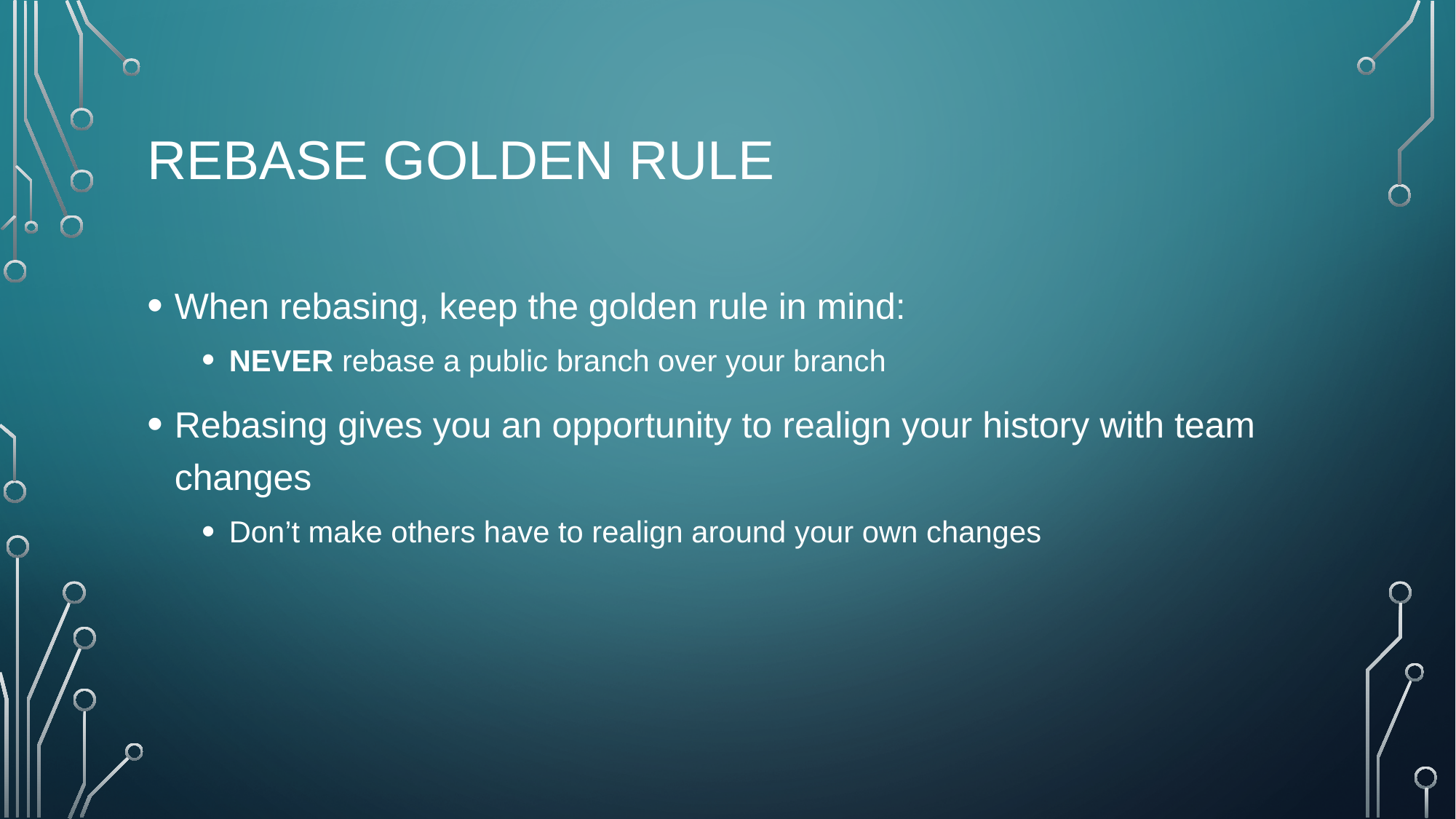

# Rebase golden Rule
When rebasing, keep the golden rule in mind:
NEVER rebase a public branch over your branch
Rebasing gives you an opportunity to realign your history with team changes
Don’t make others have to realign around your own changes